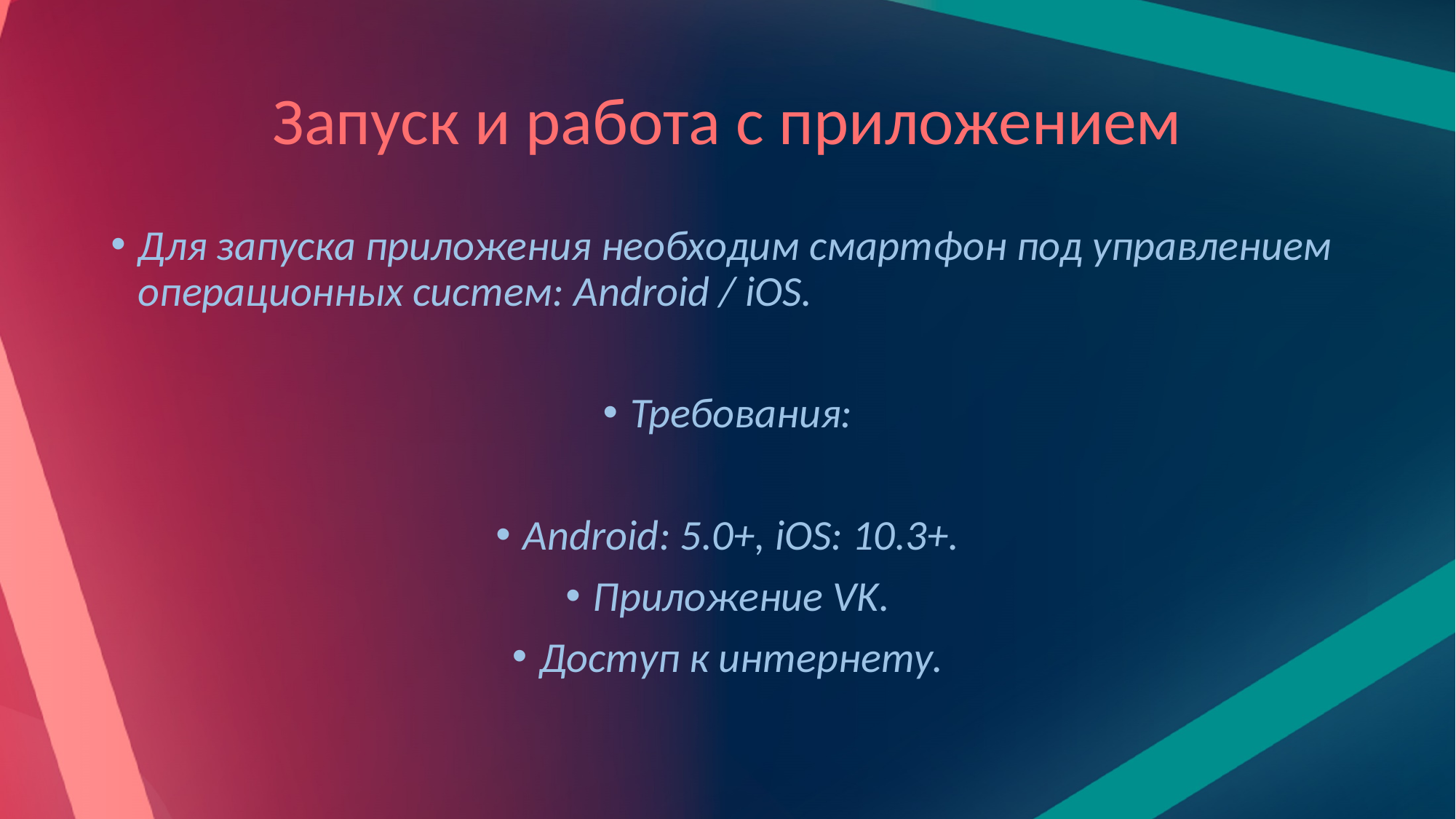

# Запуск и работа с приложением
Для запуска приложения необходим смартфон под управлением операционных систем: Android / iOS.

Требования:

Android: 5.0+, iOS: 10.3+.
Приложение VK.
Доступ к интернету.